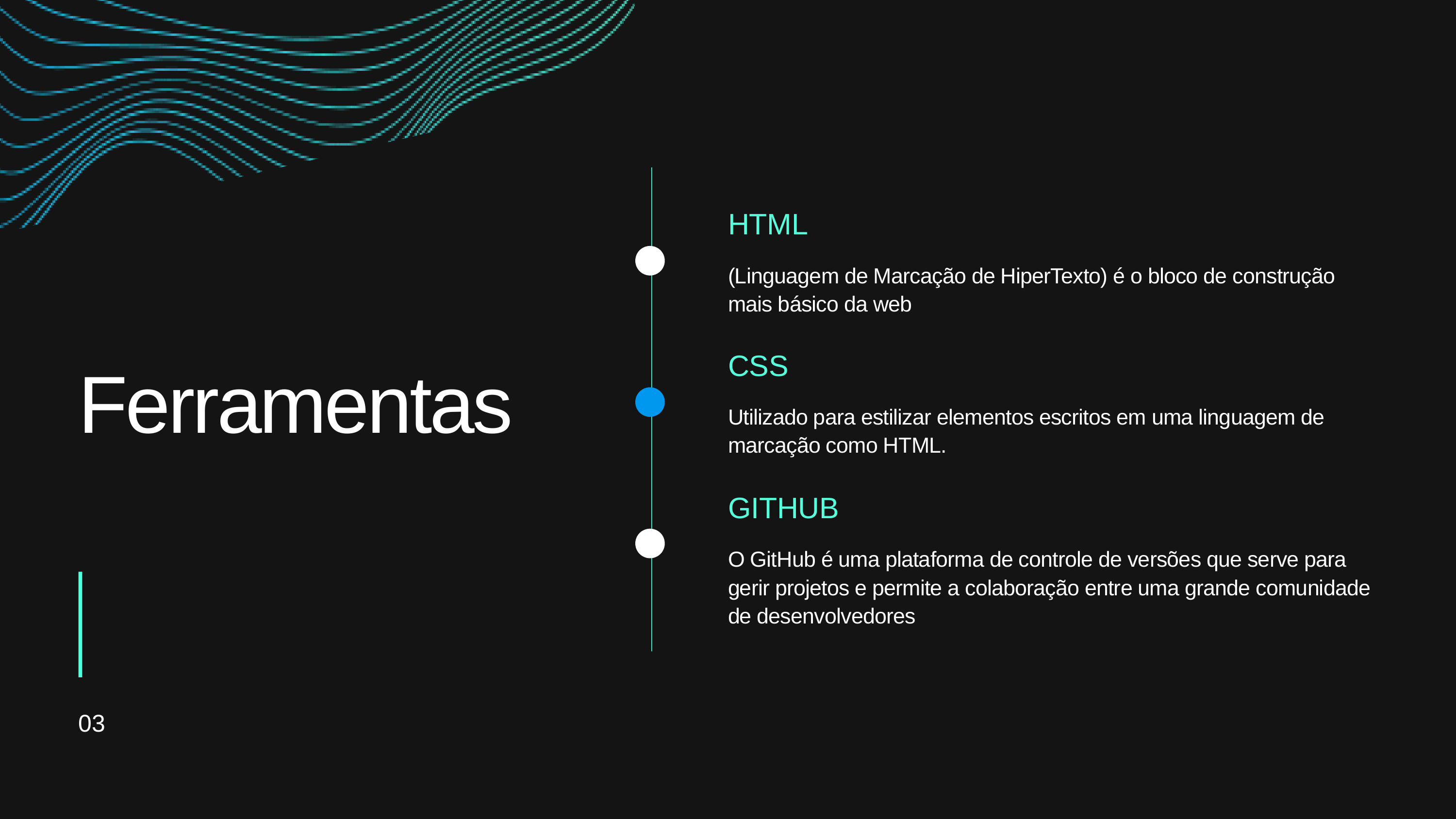

HTML
(Linguagem de Marcação de HiperTexto) é o bloco de construção mais básico da web

CSS
Utilizado para estilizar elementos escritos em uma linguagem de marcação como HTML.
Ferramentas

GITHUB
O GitHub é uma plataforma de controle de versões que serve para gerir projetos e permite a colaboração entre uma grande comunidade de desenvolvedores

03